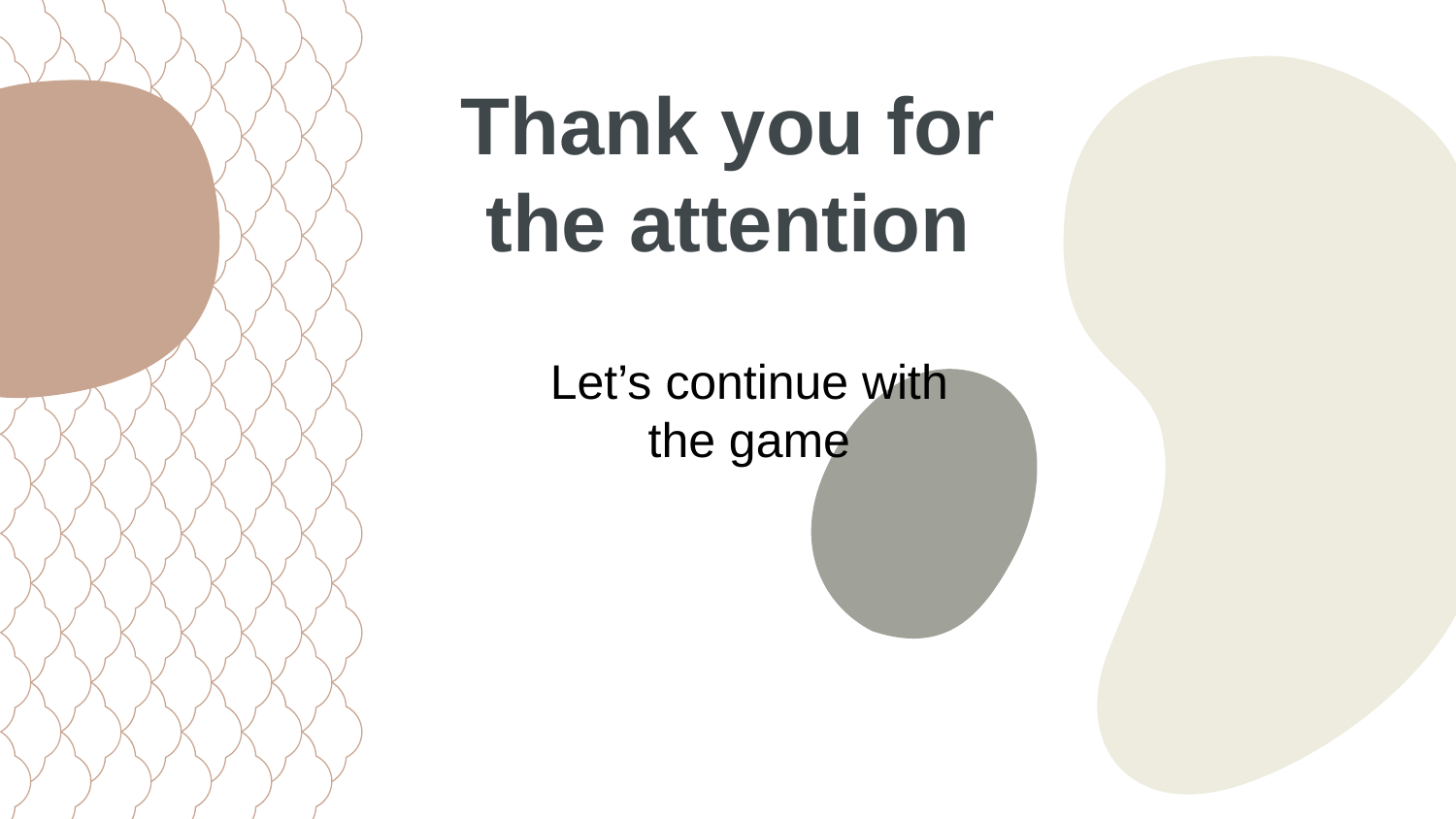

Thank you for the attention
Let’s continue with the game